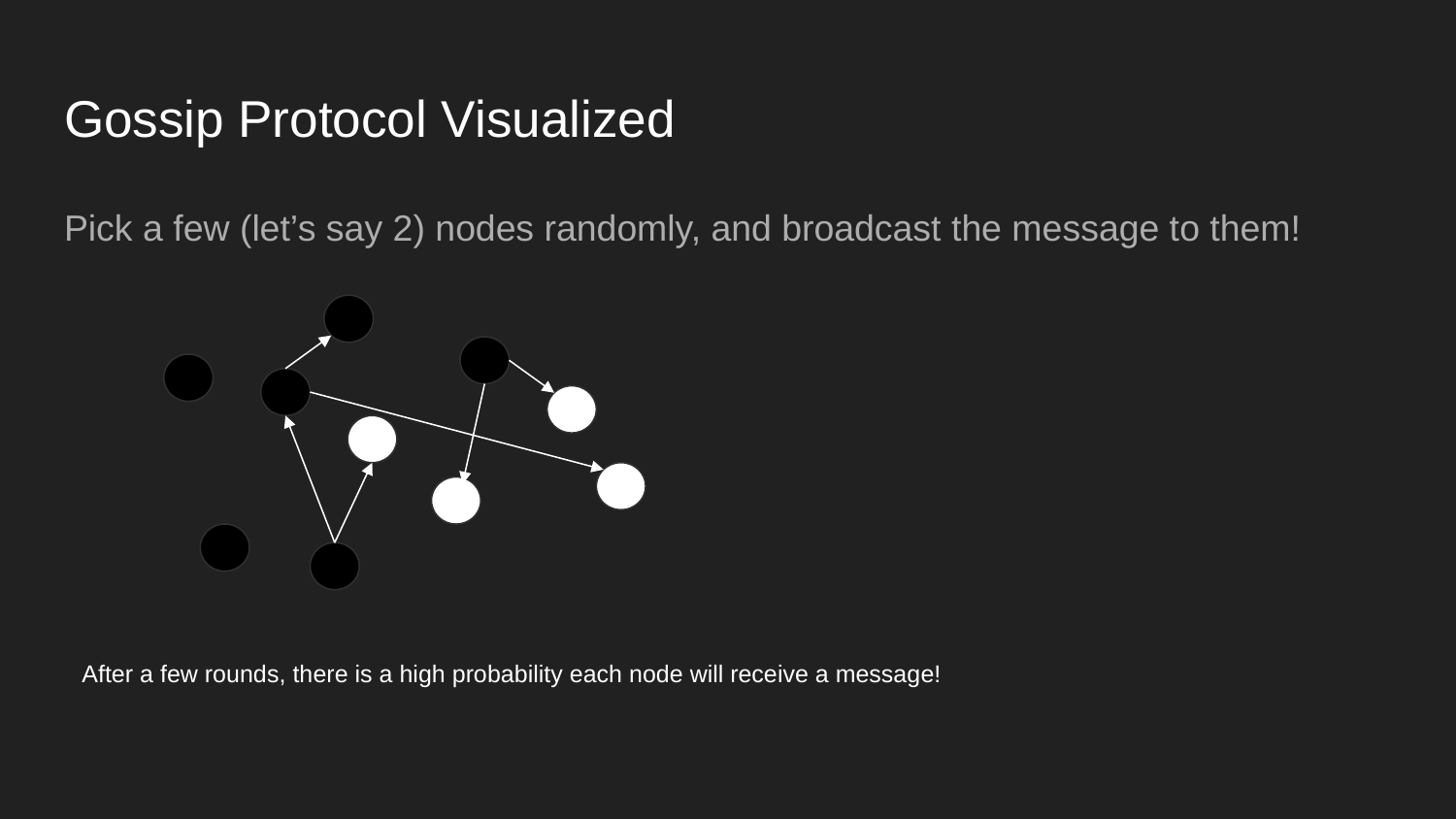

# Gossip Protocol Visualized
Pick a few (let’s say 2) nodes randomly, and broadcast the message to them!

After a few rounds, there is a high probability each node will receive a message!